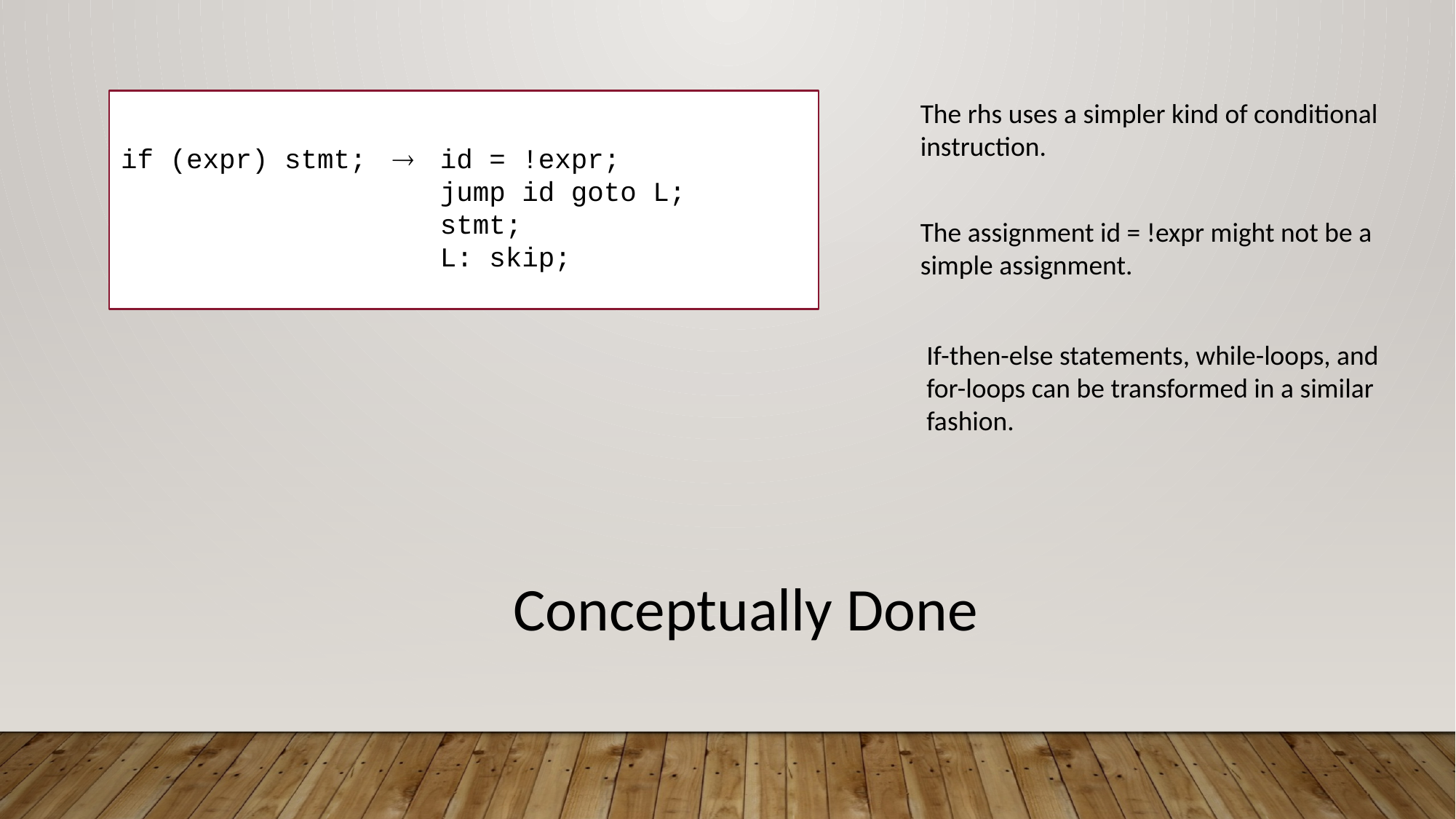

if (expr) stmt;
 →
id = !expr;
jump id goto L;
stmt;
L: skip;
The rhs uses a simpler kind of conditional instruction.
The assignment id = !expr might not be a simple assignment.
If-then-else statements, while-loops, and for-loops can be transformed in a similar fashion.
Conceptually Done